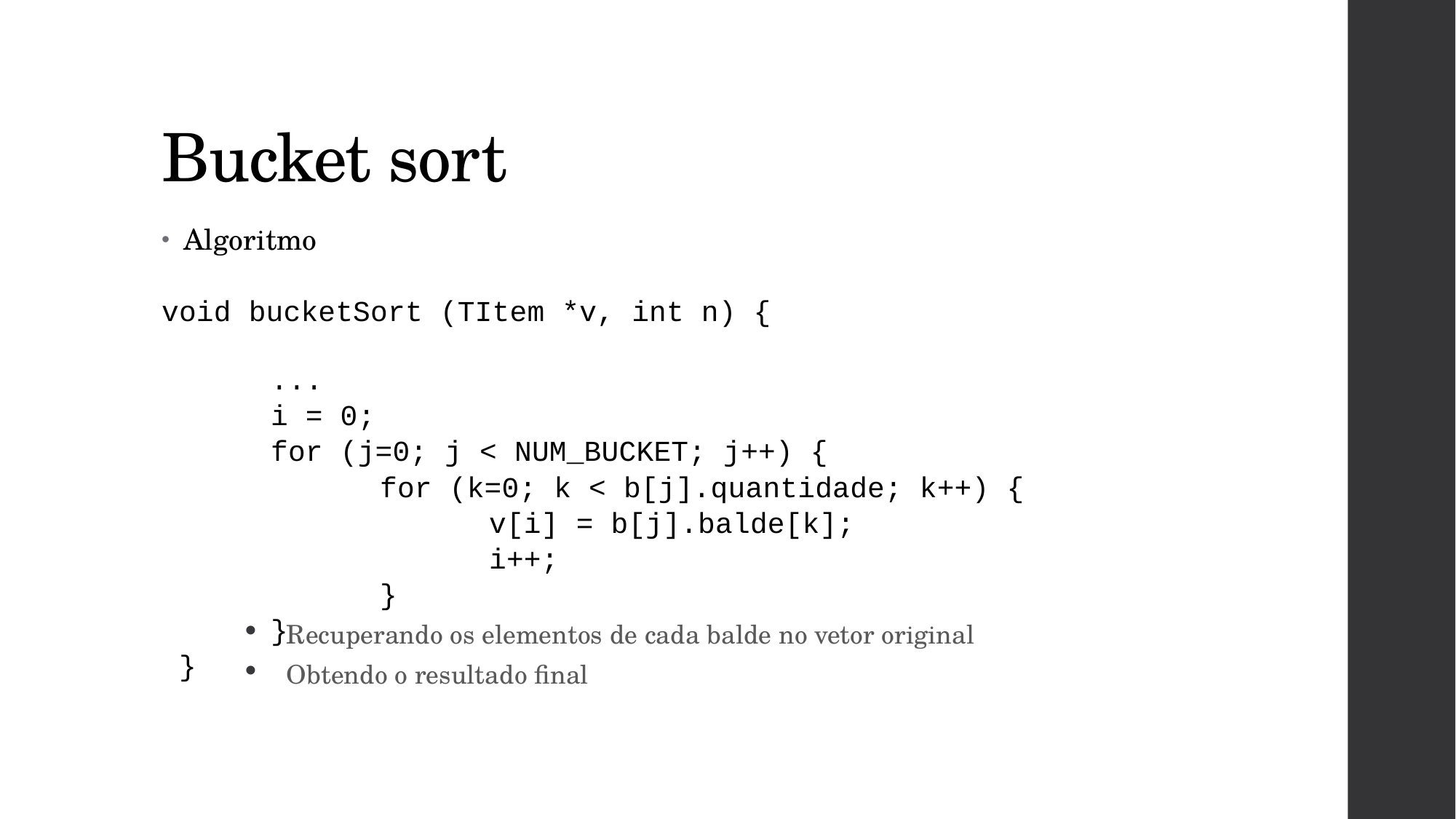

# Bucket sort
Algoritmo

void bucketSort (TItem *v, int n) {
	...
	i = 0;
	for (j=0; j < NUM_BUCKET; j++) {
		for (k=0; k < b[j].quantidade; k++) {
			v[i] = b[j].balde[k];
			i++;
		}
	}
 }
Recuperando os elementos de cada balde no vetor original
Obtendo o resultado final